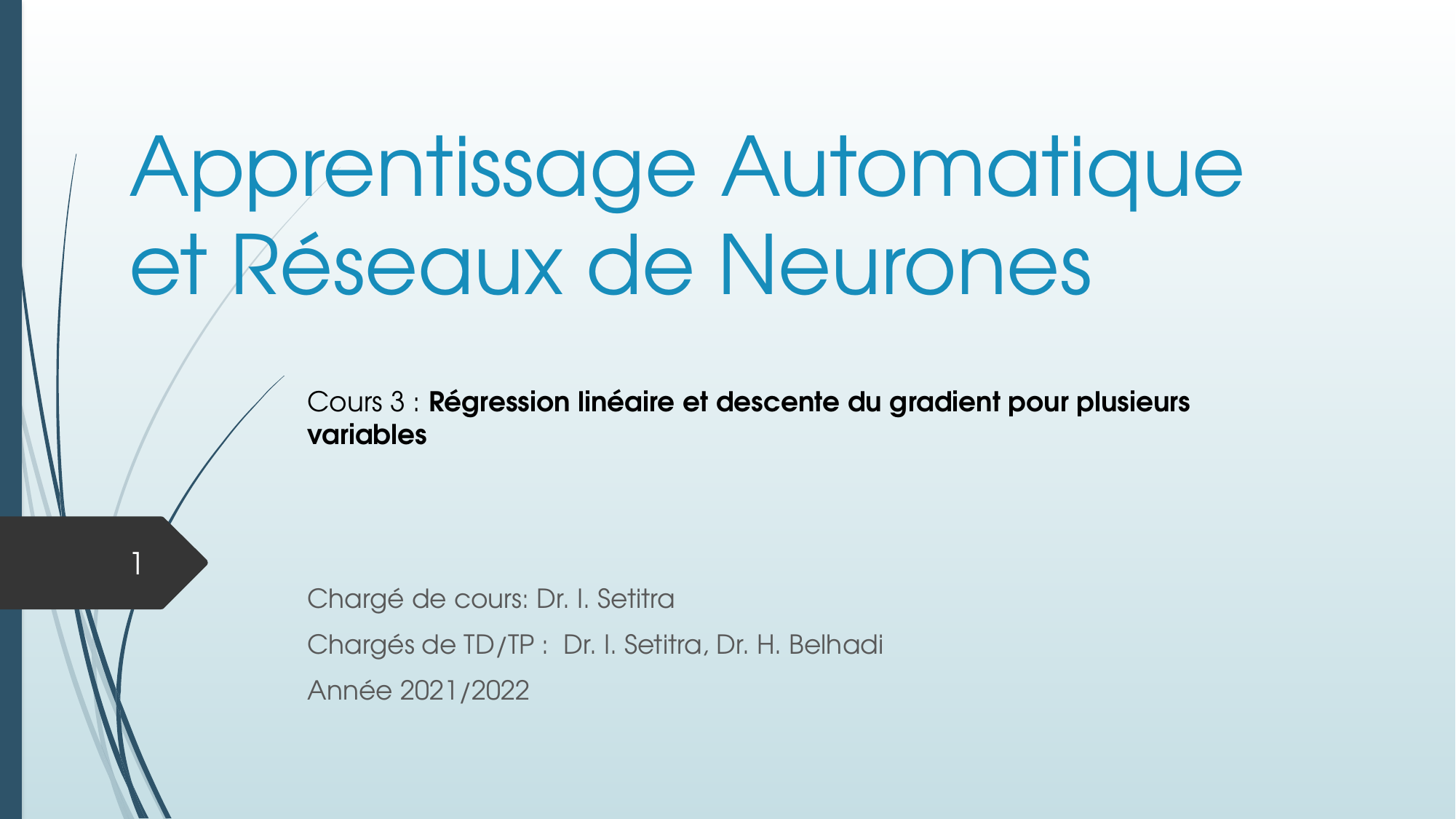

# Apprentissage Automatique et Réseaux de Neurones
Cours 3 : Régression linéaire et descente du gradient pour plusieurs variables

1
Chargé de cours: Dr. I. Setitra
Chargés de TD/TP :  Dr. I. Setitra, Dr. H. Belhadi
Année 2021/2022